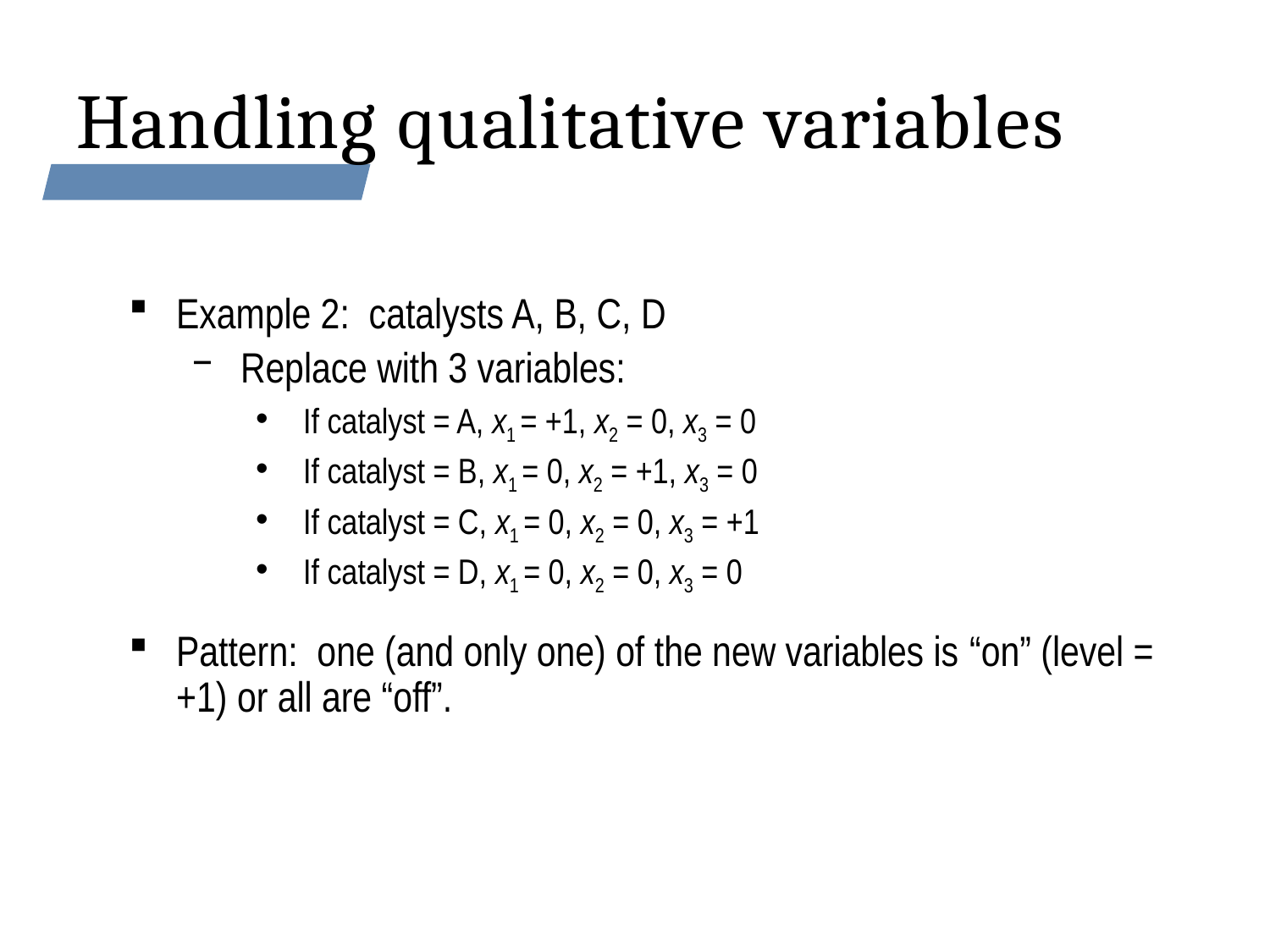

# Handling qualitative variables
Example 2:  catalysts A, B, C, D
Replace with 3 variables:
If catalyst = A, x1 = +1, x2 = 0, x3 = 0
If catalyst = B, x1 = 0, x2 = +1, x3 = 0
If catalyst = C, x1 = 0, x2 = 0, x3 = +1
If catalyst = D, x1 = 0, x2 = 0, x3 = 0
Pattern:  one (and only one) of the new variables is “on” (level = +1) or all are “off”.